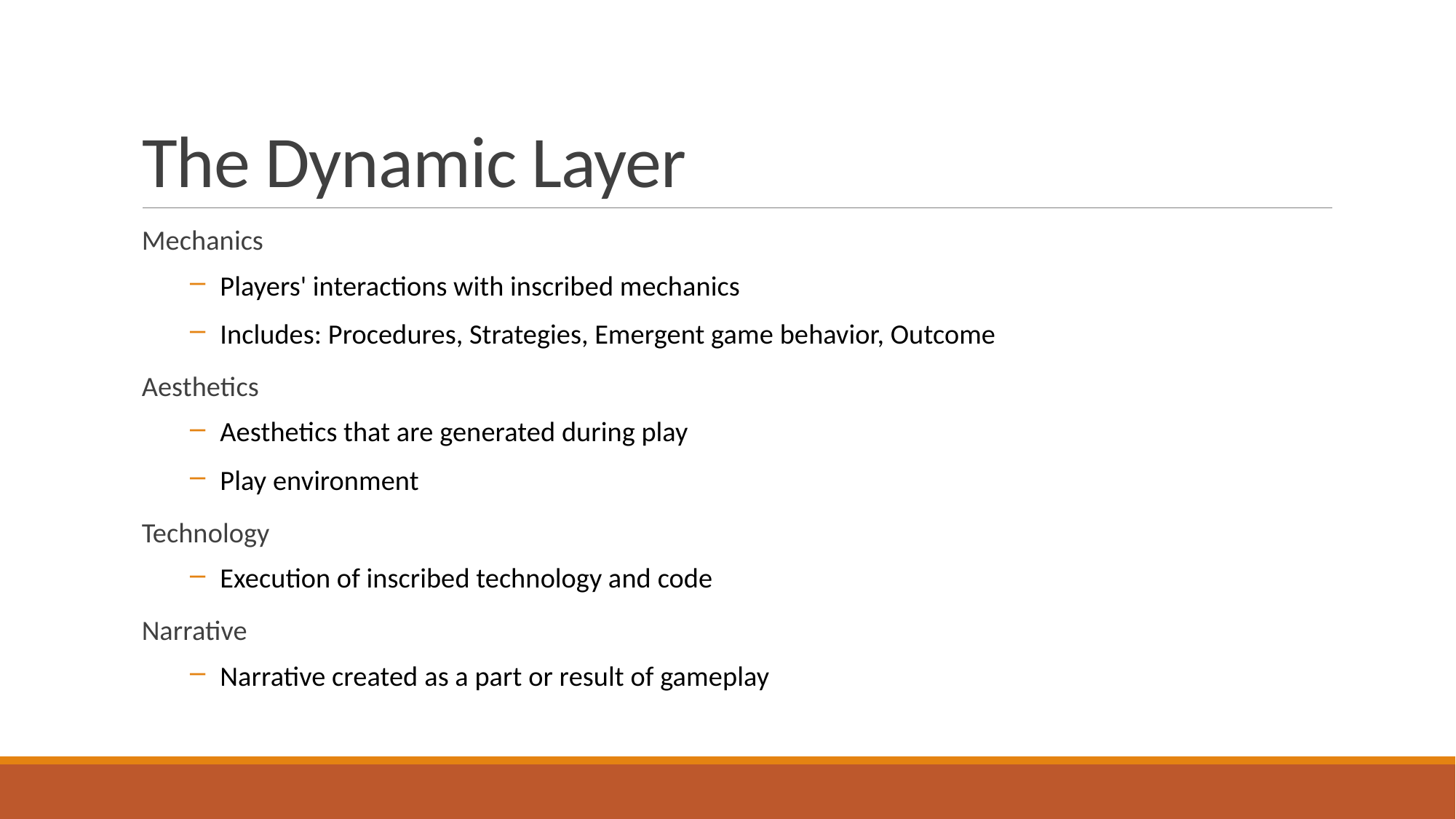

# The Dynamic Layer
Mechanics
Players' interactions with inscribed mechanics
Includes: Procedures, Strategies, Emergent game behavior, Outcome
Aesthetics
Aesthetics that are generated during play
Play environment
Technology
Execution of inscribed technology and code
Narrative
Narrative created as a part or result of gameplay